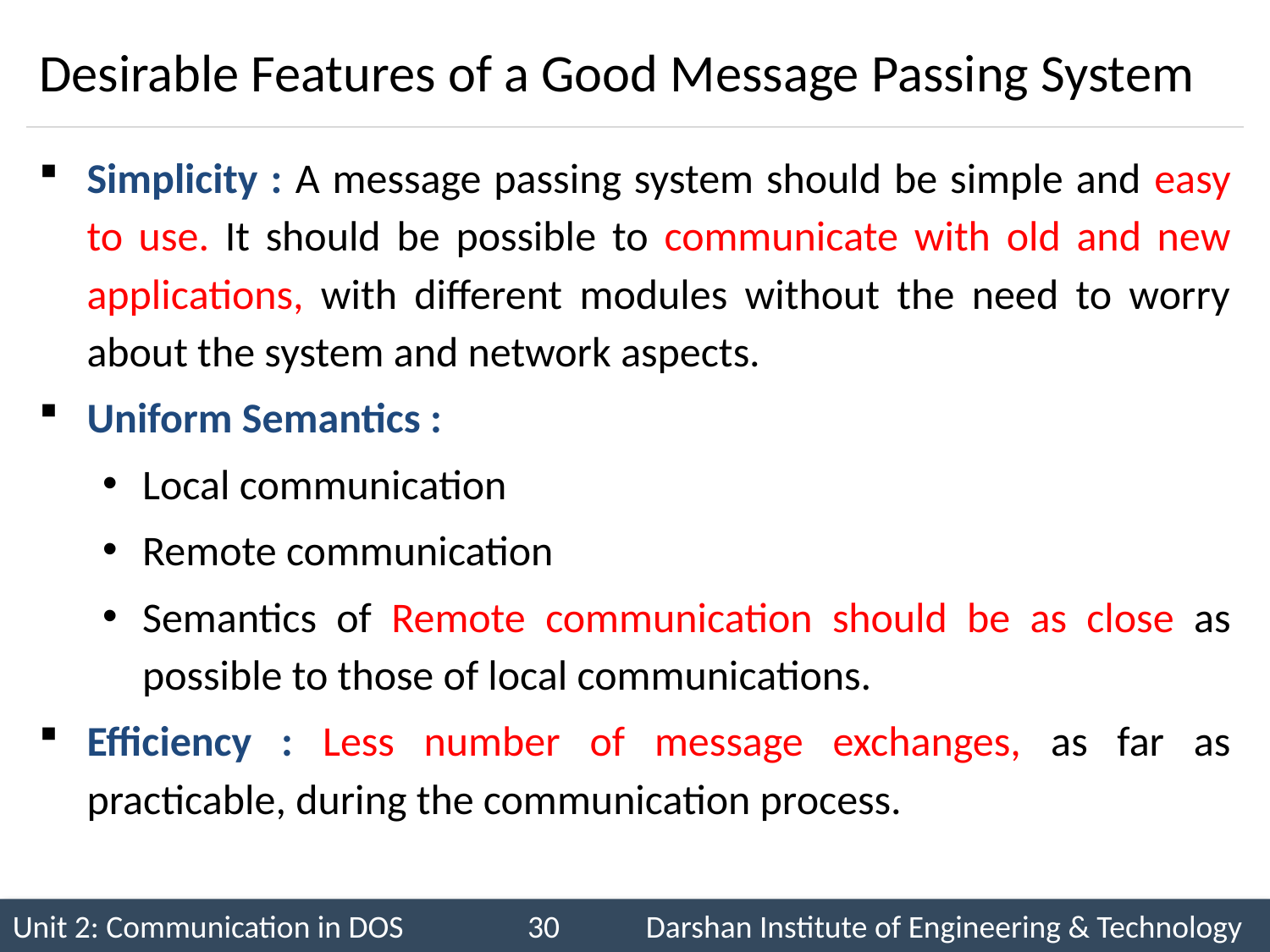

# Desirable Features of a Good Message Passing System
Simplicity : A message passing system should be simple and easy to use. It should be possible to communicate with old and new applications, with different modules without the need to worry about the system and network aspects.
Uniform Semantics :
Local communication
Remote communication
Semantics of Remote communication should be as close as possible to those of local communications.
Efficiency : Less number of message exchanges, as far as practicable, during the communication process.